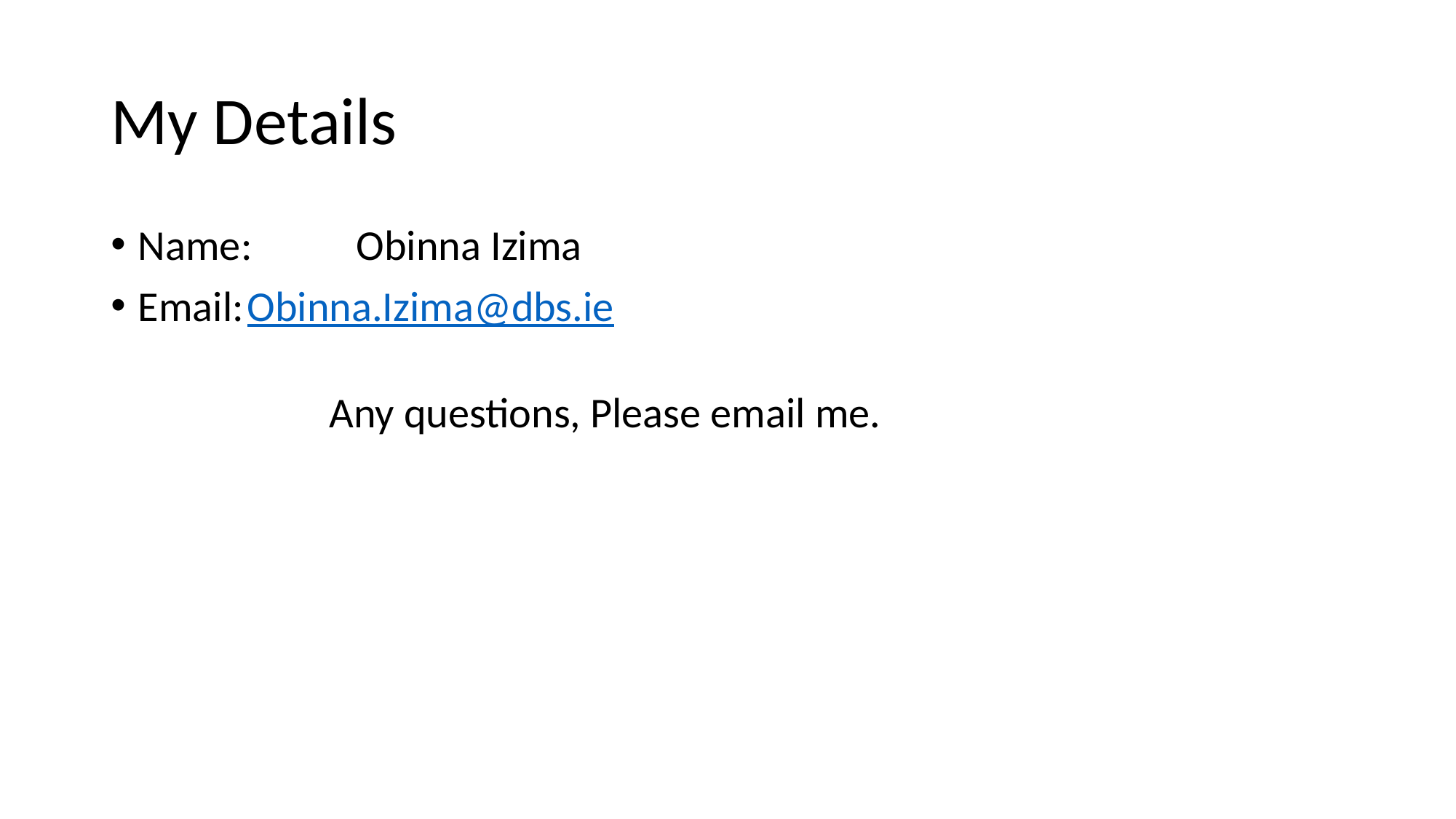

# My Details
Name:	Obinna Izima
Email:	Obinna.Izima@dbs.ie

Any questions, Please email me.